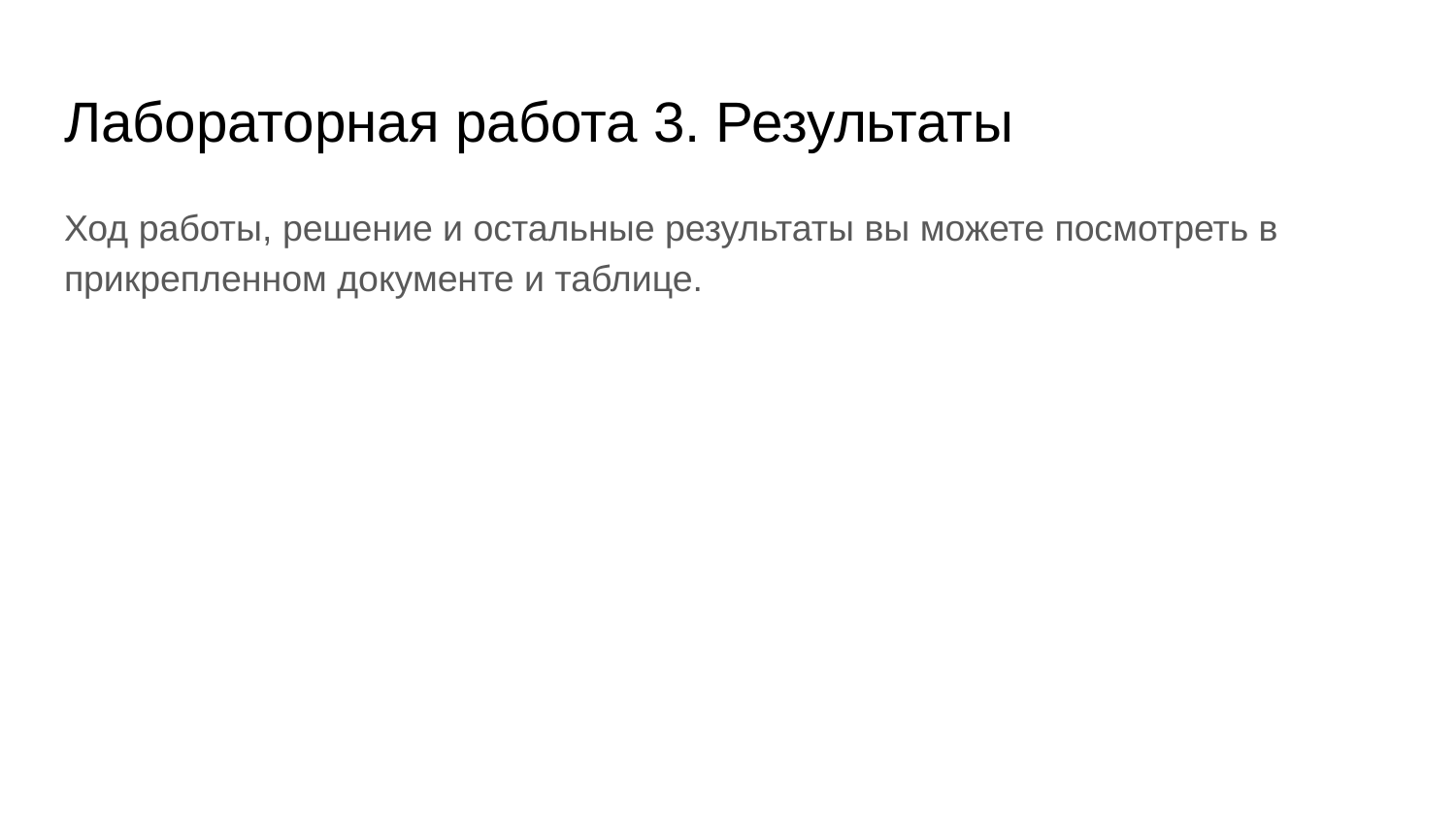

# Лабораторная работа 3. Результаты
Ход работы, решение и остальные результаты вы можете посмотреть в прикрепленном документе и таблице.